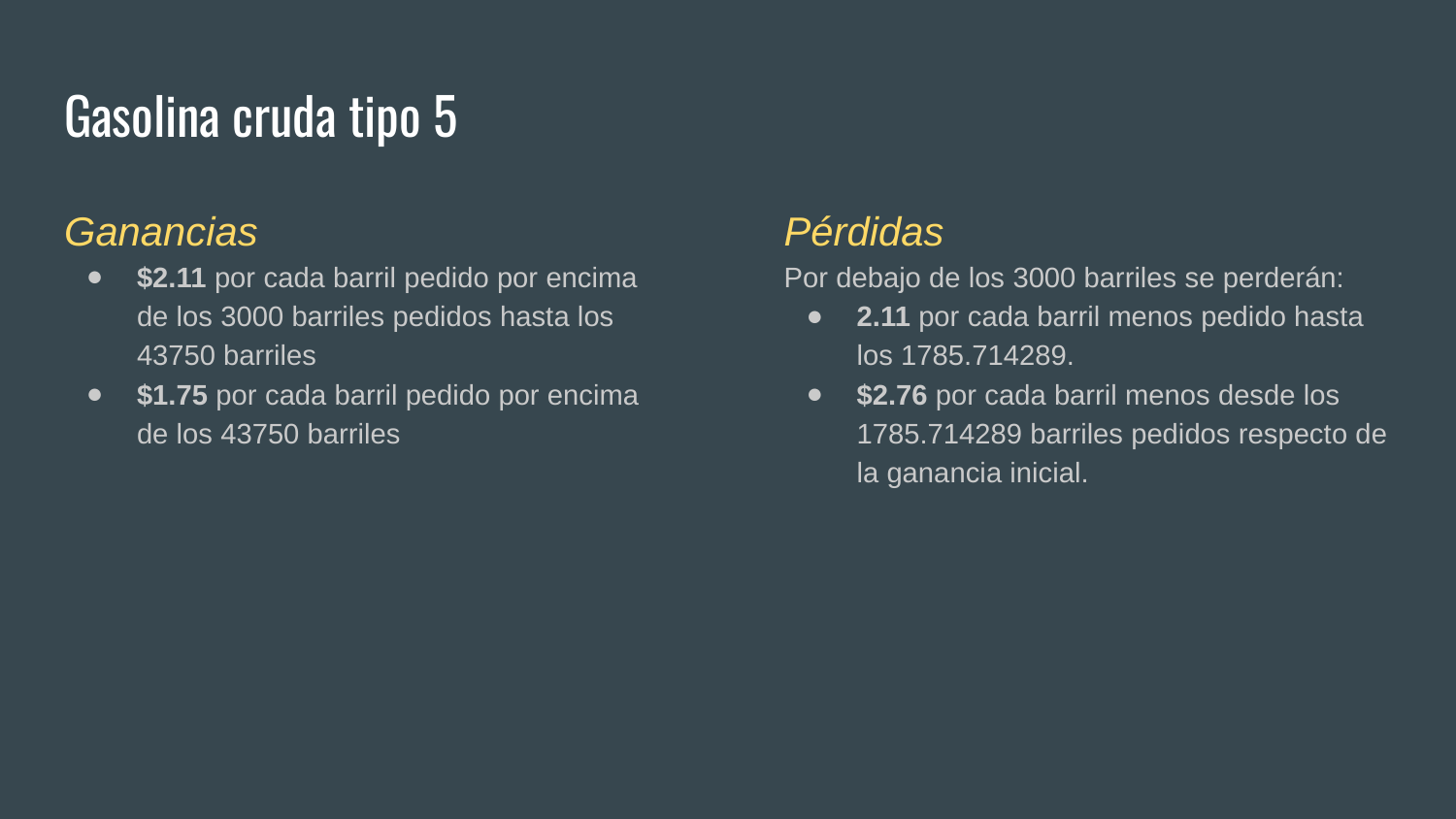

# Gasolina cruda tipo 5
Ganancias
$2.11 por cada barril pedido por encima de los 3000 barriles pedidos hasta los 43750 barriles
$1.75 por cada barril pedido por encima de los 43750 barriles

Pérdidas
Por debajo de los 3000 barriles se perderán:
2.11 por cada barril menos pedido hasta los 1785.714289.
$2.76 por cada barril menos desde los 1785.714289 barriles pedidos respecto de la ganancia inicial.